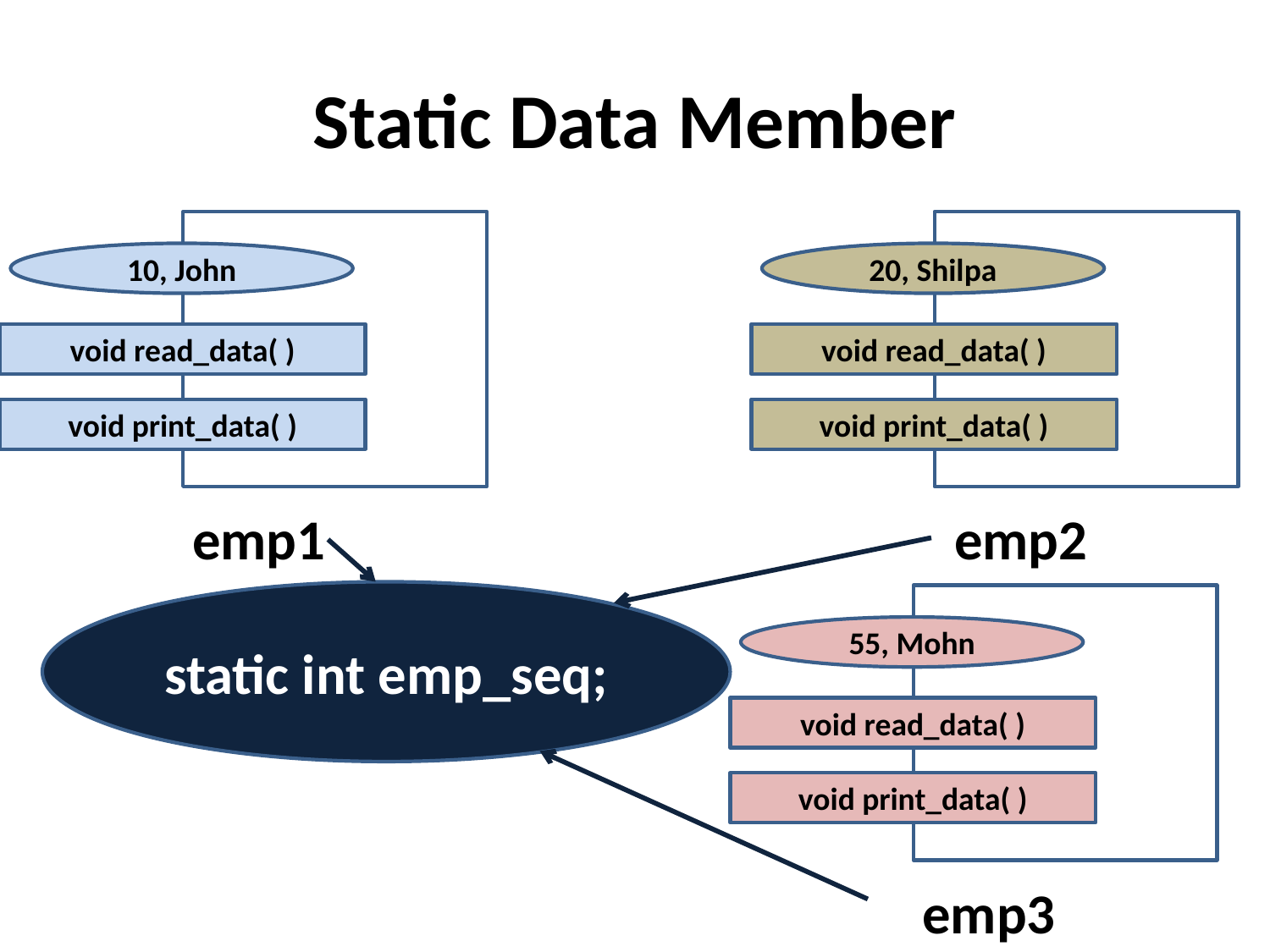

# Static Data Member

10, John
void read_data( )
void print_data( )
emp1

20, Shilpa
void read_data( )
void print_data( )
emp2
static int emp_seq;

55, Mohn
void read_data( )
void print_data( )
emp3